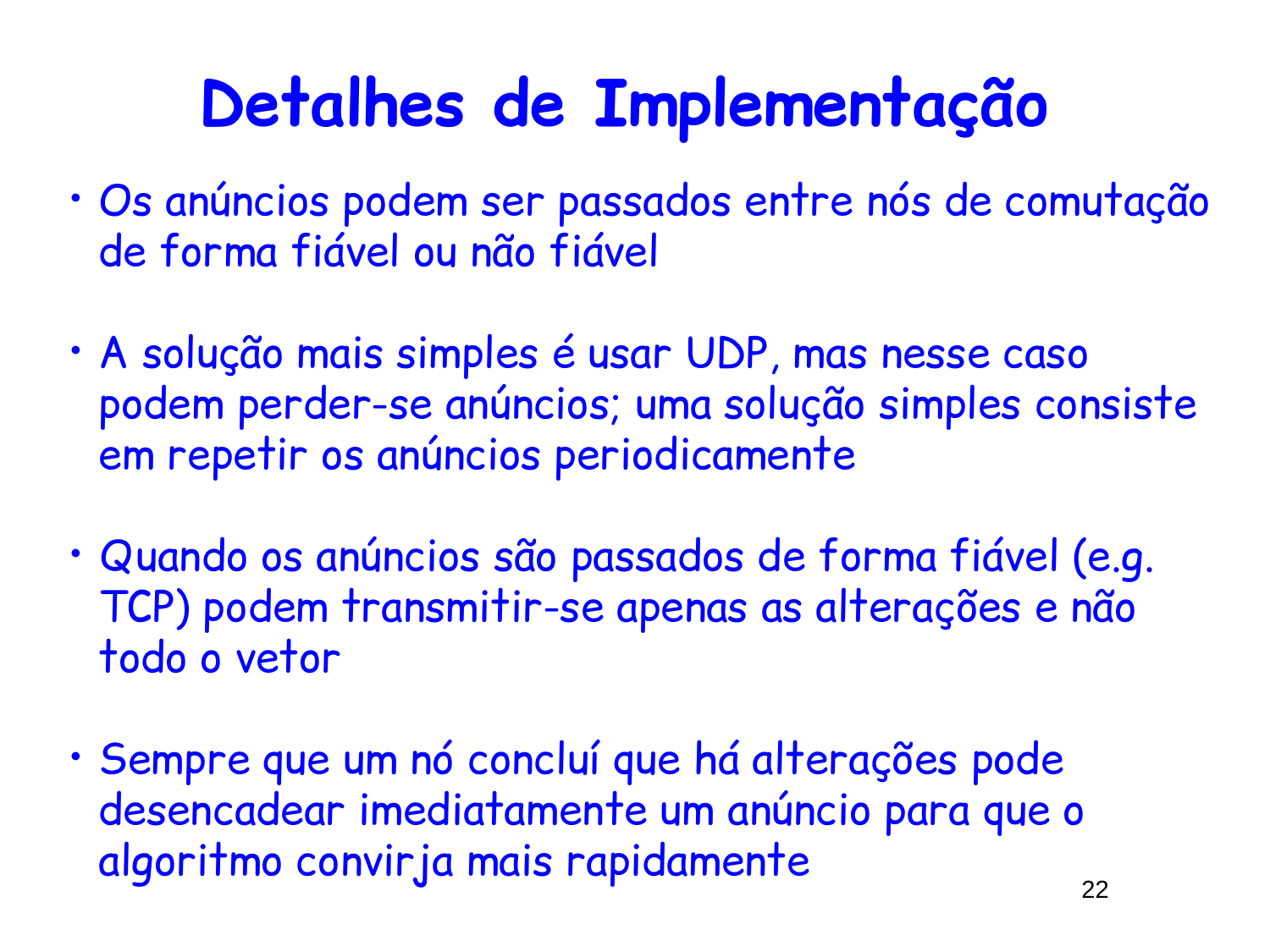

# Detalhes de Implementação
Os anúncios podem ser passados entre nós de comutação de forma fiável ou não fiável

A solução mais simples é usar UDP, mas nesse caso podem perder-se anúncios; uma solução simples consiste em repetir os anúncios periodicamente

Quando os anúncios são passados de forma fiável (e.g. TCP) podem transmitir-se apenas as alterações e não todo o vetor

Sempre que um nó concluí que há alterações pode desencadear imediatamente um anúncio para que o algoritmo convirja mais rapidamente

22